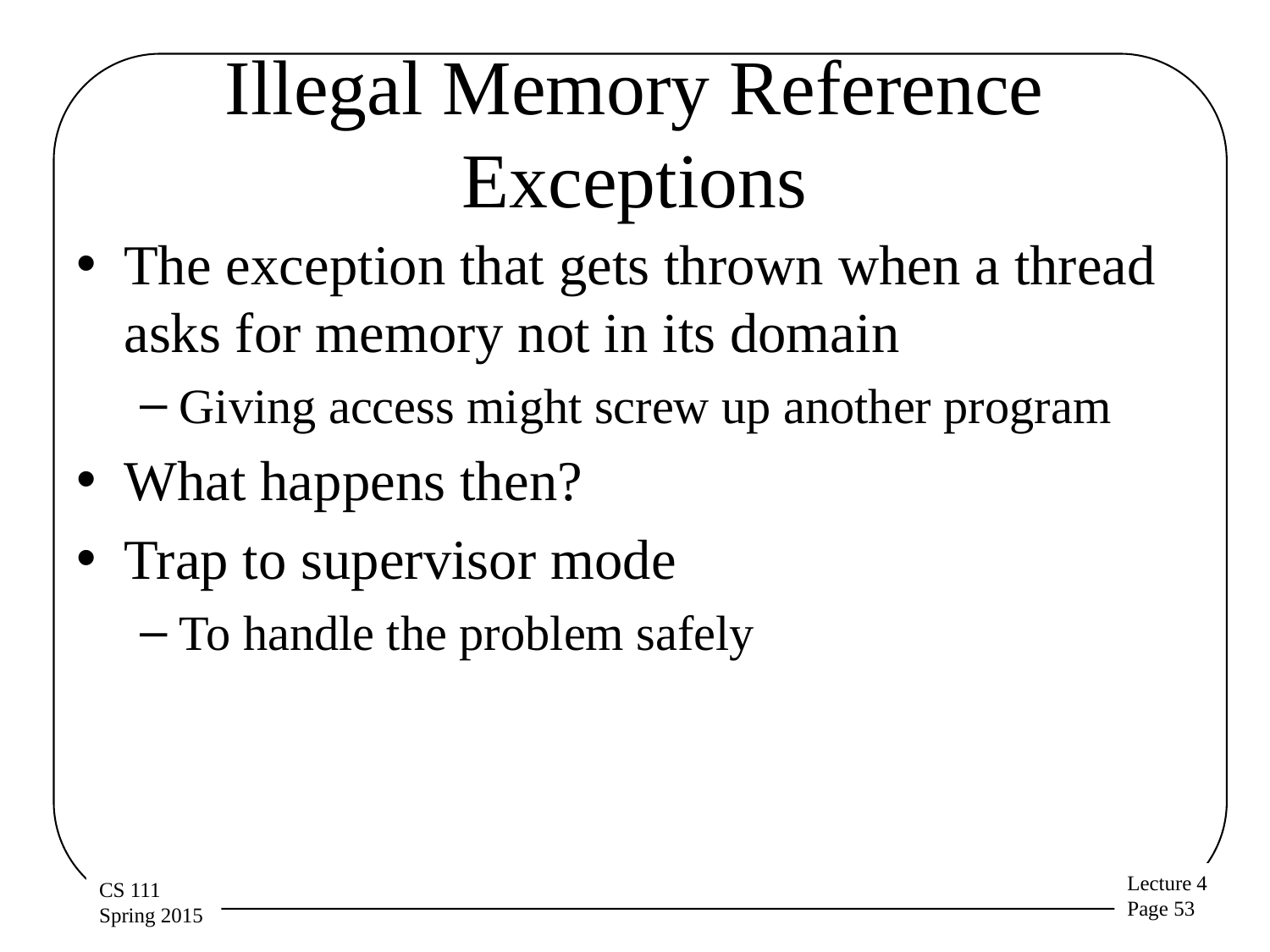

# Illegal Memory Reference Exceptions
The exception that gets thrown when a thread asks for memory not in its domain
Giving access might screw up another program
What happens then?
Trap to supervisor mode
To handle the problem safely